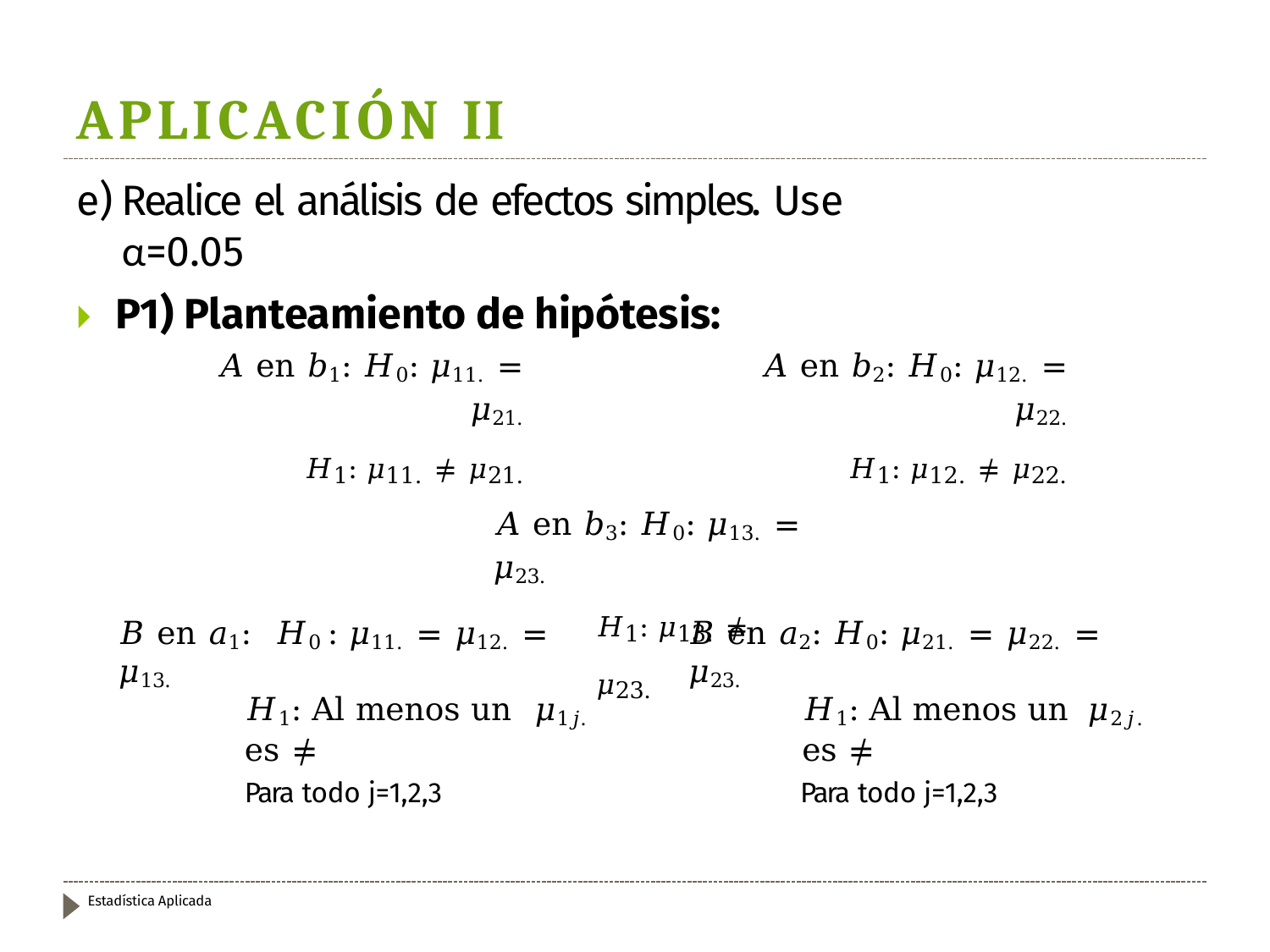

# APLICACIÓN II
Realice el análisis de efectos simples. Use α=0.05
🞂​	P1) Planteamiento de hipótesis:
𝐴 en 𝑏1: 𝐻0: 𝜇11. = 𝜇21.
𝐻1: 𝜇11. ≠ 𝜇21.
𝐴 en 𝑏2: 𝐻0: 𝜇12. = 𝜇22.
𝐻1: 𝜇12. ≠ 𝜇22.
𝐴 en 𝑏3: 𝐻0: 𝜇13. = 𝜇23.
𝐻1: 𝜇13. ≠ 𝜇23.
𝐵 en 𝑎1:  𝐻0 : 𝜇11. = 𝜇12. = 𝜇13.
𝐻1: Al menos un  𝜇1𝑗. es ≠
Para todo j=1,2,3
𝐵 en 𝑎2: 𝐻0: 𝜇21. = 𝜇22. = 𝜇23.
𝐻1: Al menos un 𝜇2𝑗. es ≠
Para todo j=1,2,3
Estadística Aplicada